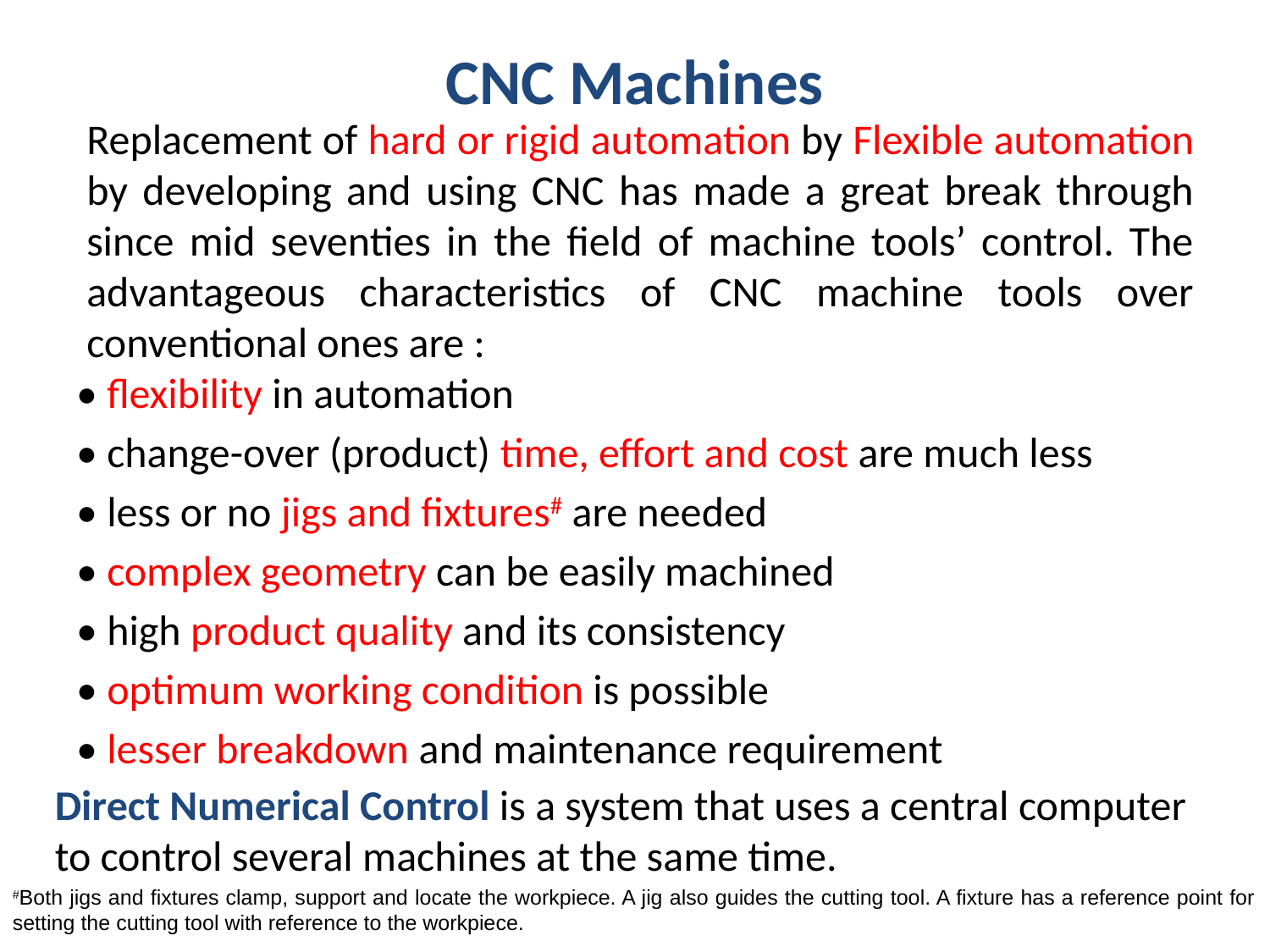

# CNC Machines
Replacement of hard or rigid automation by Flexible automation by developing and using CNC has made a great break through since mid seventies in the field of machine tools’ control. The advantageous characteristics of CNC machine tools over conventional ones are :
• flexibility in automation
• change-over (product) time, effort and cost are much less
• less or no jigs and fixtures# are needed
• complex geometry can be easily machined
• high product quality and its consistency
• optimum working condition is possible
• lesser breakdown and maintenance requirement

Direct Numerical Control is a system that uses a central computer to control several machines at the same time.
#Both jigs and fixtures clamp, support and locate the workpiece. A jig also guides the cutting tool. A fixture has a reference point for setting the cutting tool with reference to the workpiece.